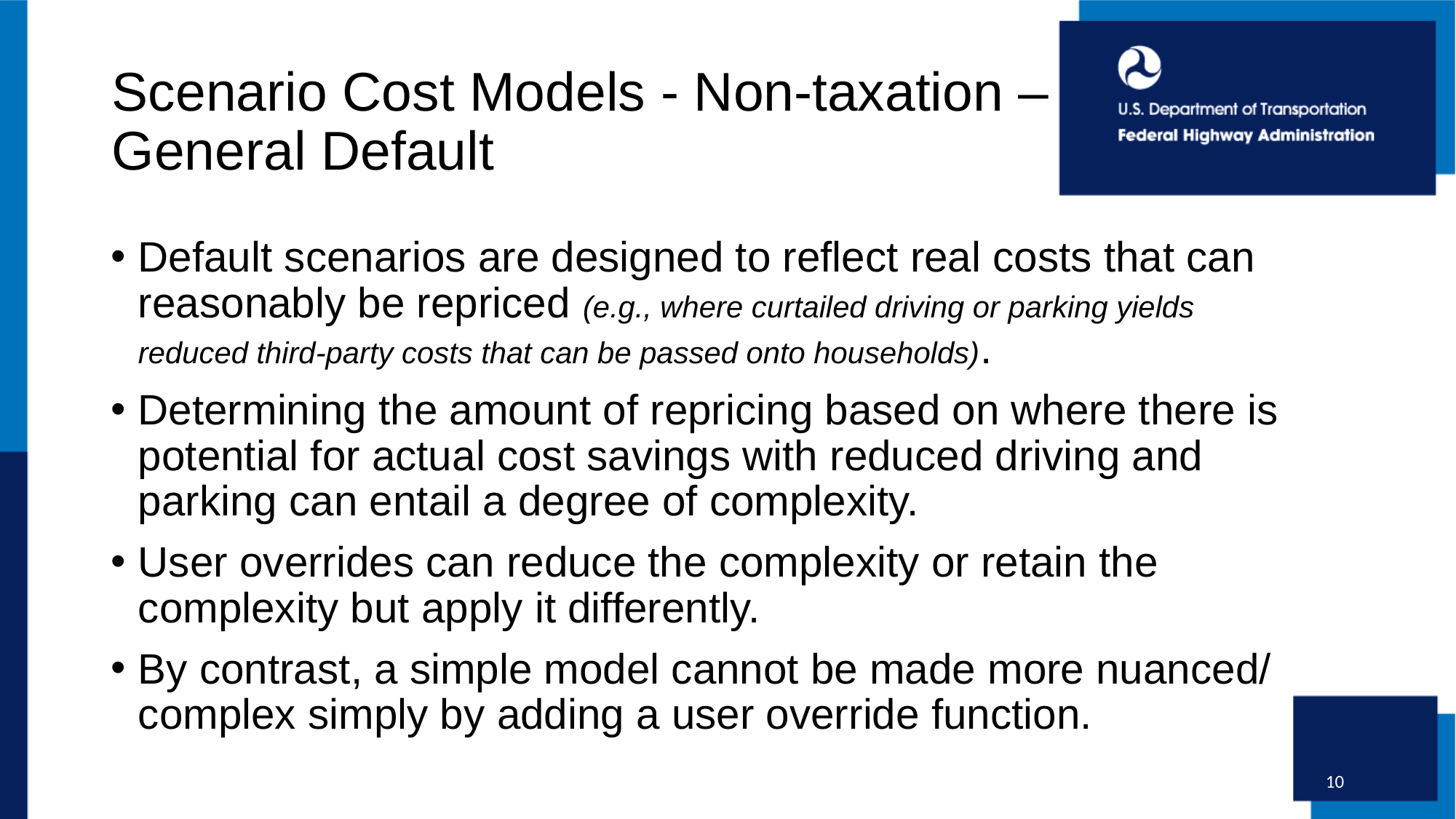

# Scenario Cost Models - Non-taxation – General Default
Default scenarios are designed to reflect real costs that can reasonably be repriced (e.g., where curtailed driving or parking yields reduced third-party costs that can be passed onto households).
Determining the amount of repricing based on where there is potential for actual cost savings with reduced driving and parking can entail a degree of complexity.
User overrides can reduce the complexity or retain the complexity but apply it differently.
By contrast, a simple model cannot be made more nuanced/ complex simply by adding a user override function.

10